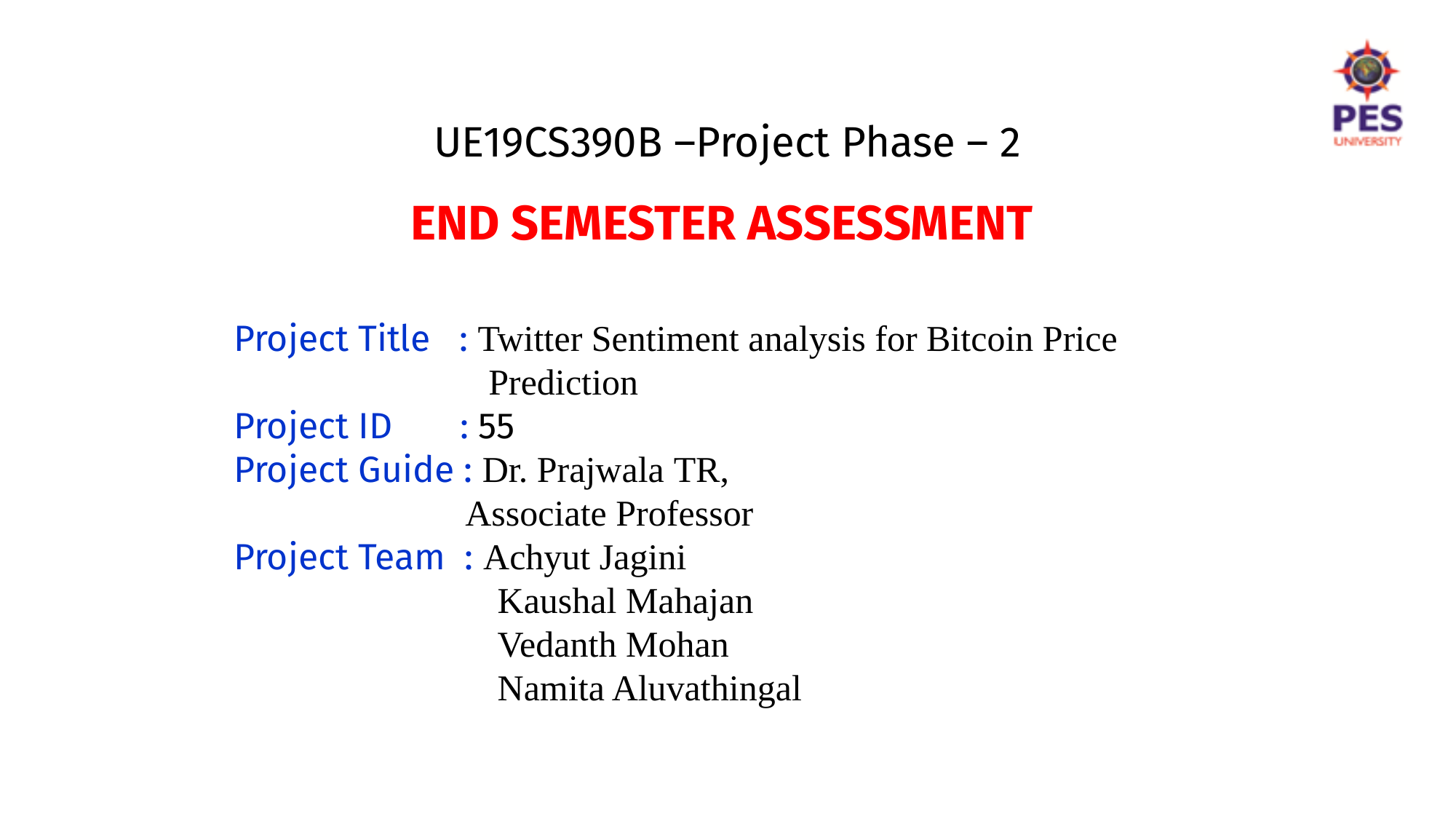

UE19CS390B –Project Phase – 2

END SEMESTER ASSESSMENT
Project Title   : Twitter Sentiment analysis for Bitcoin Price
                            Prediction
Project ID       : 55
Project Guide : Dr. Prajwala TR,
                        Associate Professor
Project Team  : Achyut Jagini
                             Kaushal Mahajan
                             Vedanth Mohan
                             Namita Aluvathingal